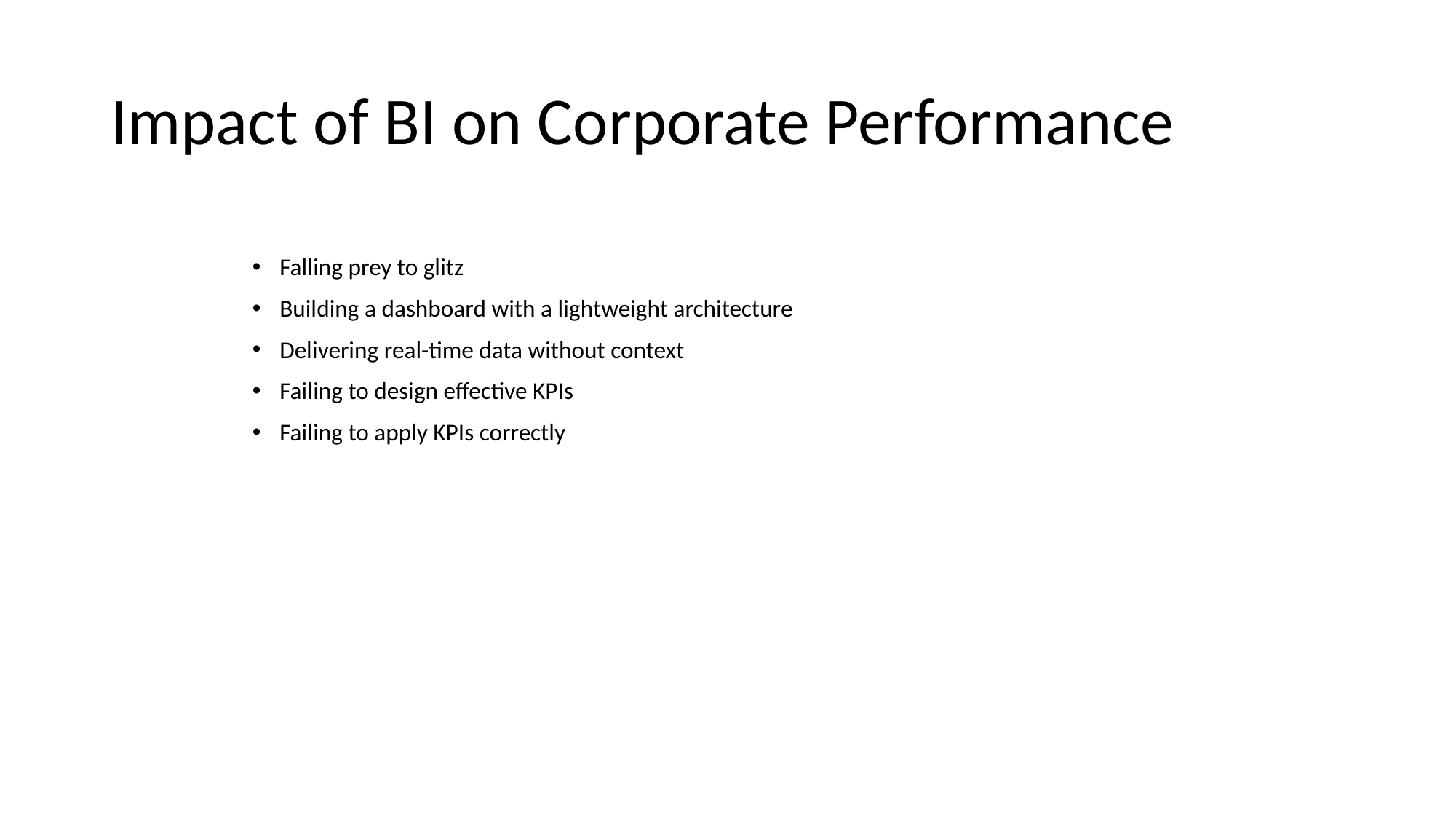

# Impact of BI on Corporate Performance
Falling prey to glitz
Building a dashboard with a lightweight architecture
Delivering real-time data without context
Failing to design effective KPIs
Failing to apply KPIs correctly